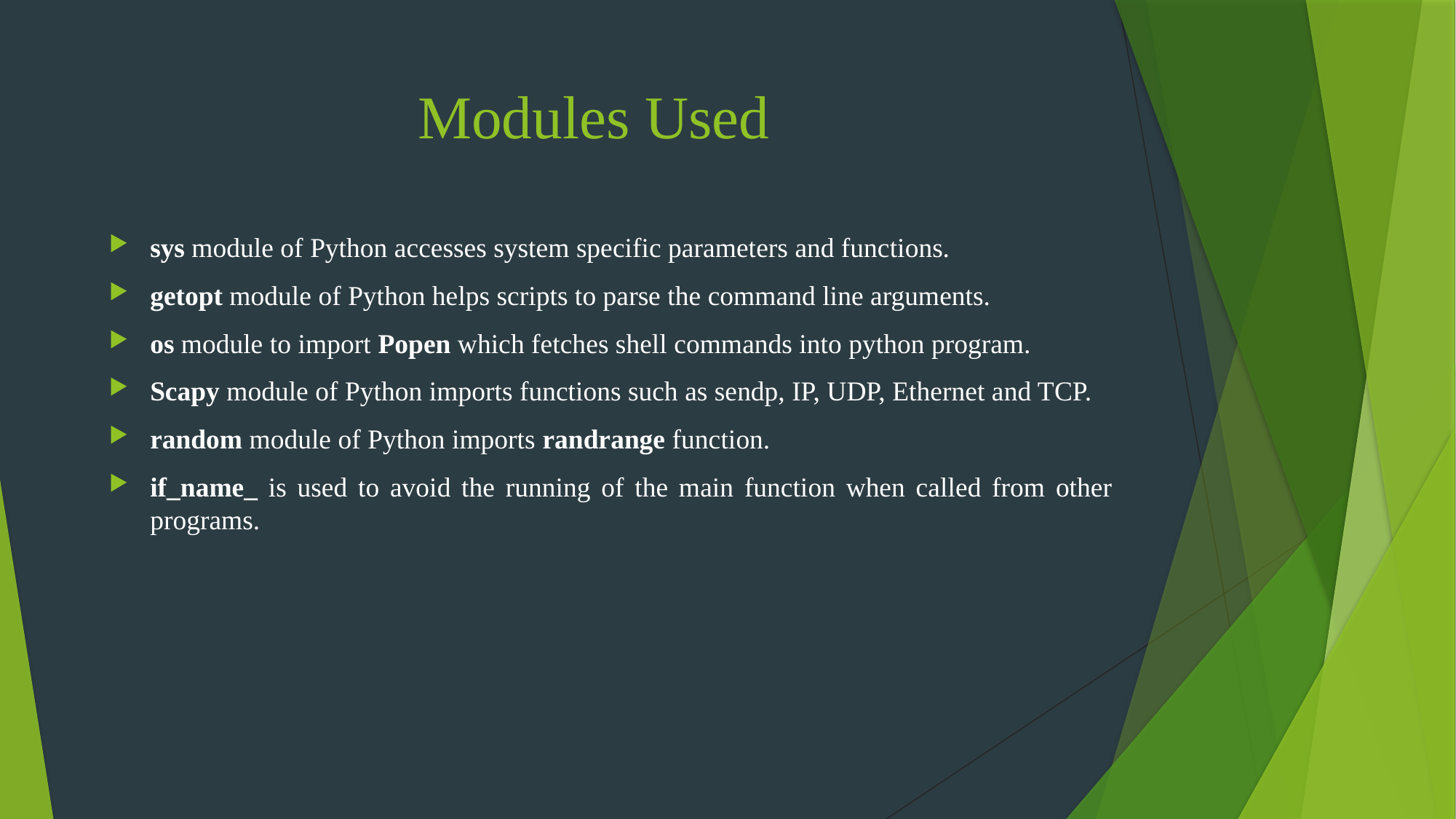

# Modules Used
sys module of Python accesses system specific parameters and functions.
getopt module of Python helps scripts to parse the command line arguments.
os module to import Popen which fetches shell commands into python program.
Scapy module of Python imports functions such as sendp, IP, UDP, Ethernet and TCP.
random module of Python imports randrange function.
if_name_ is used to avoid the running of the main function when called from other programs.